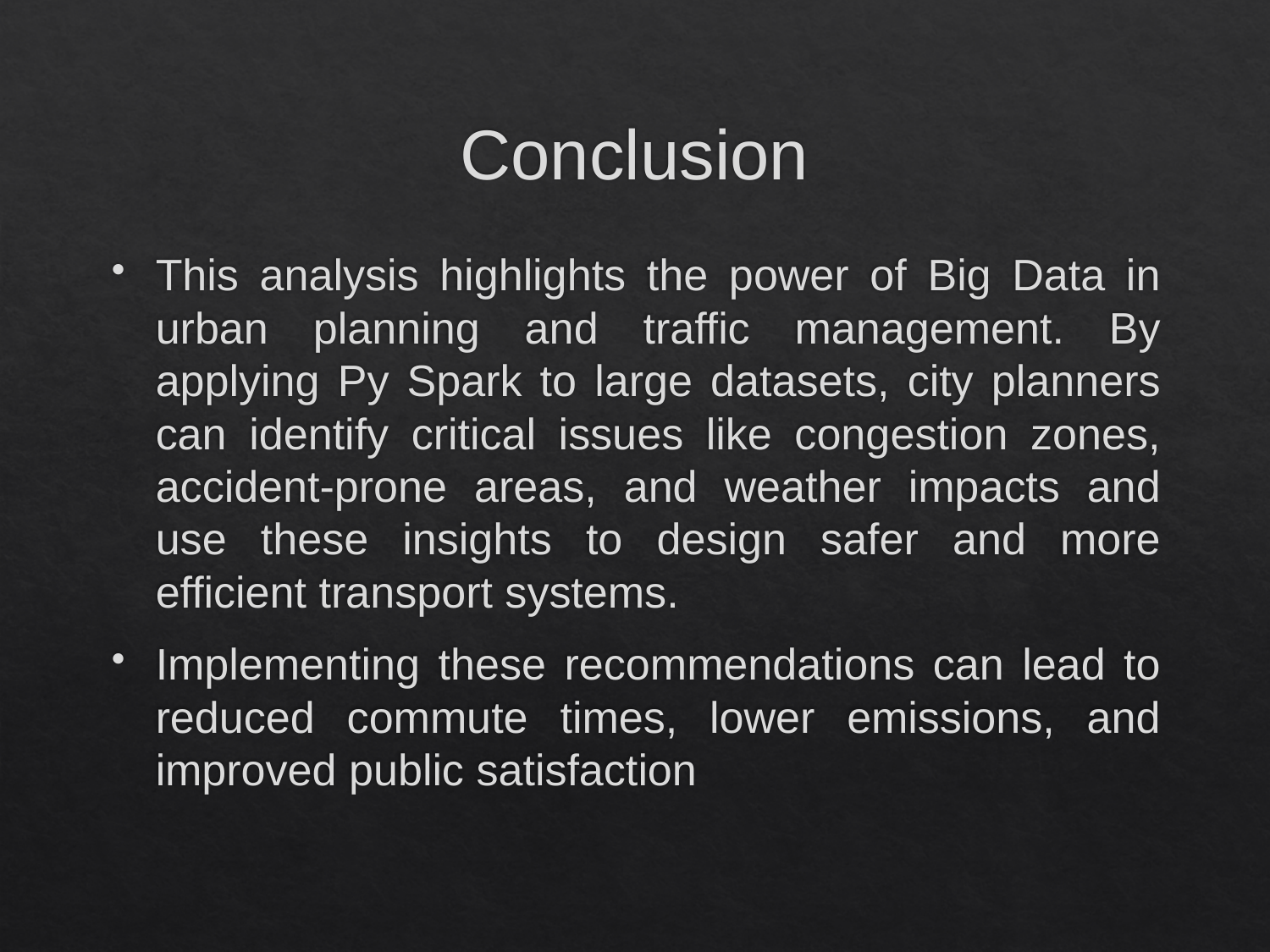

# Conclusion
This analysis highlights the power of Big Data in urban planning and traffic management. By applying Py Spark to large datasets, city planners can identify critical issues like congestion zones, accident-prone areas, and weather impacts and use these insights to design safer and more efficient transport systems.
Implementing these recommendations can lead to reduced commute times, lower emissions, and improved public satisfaction